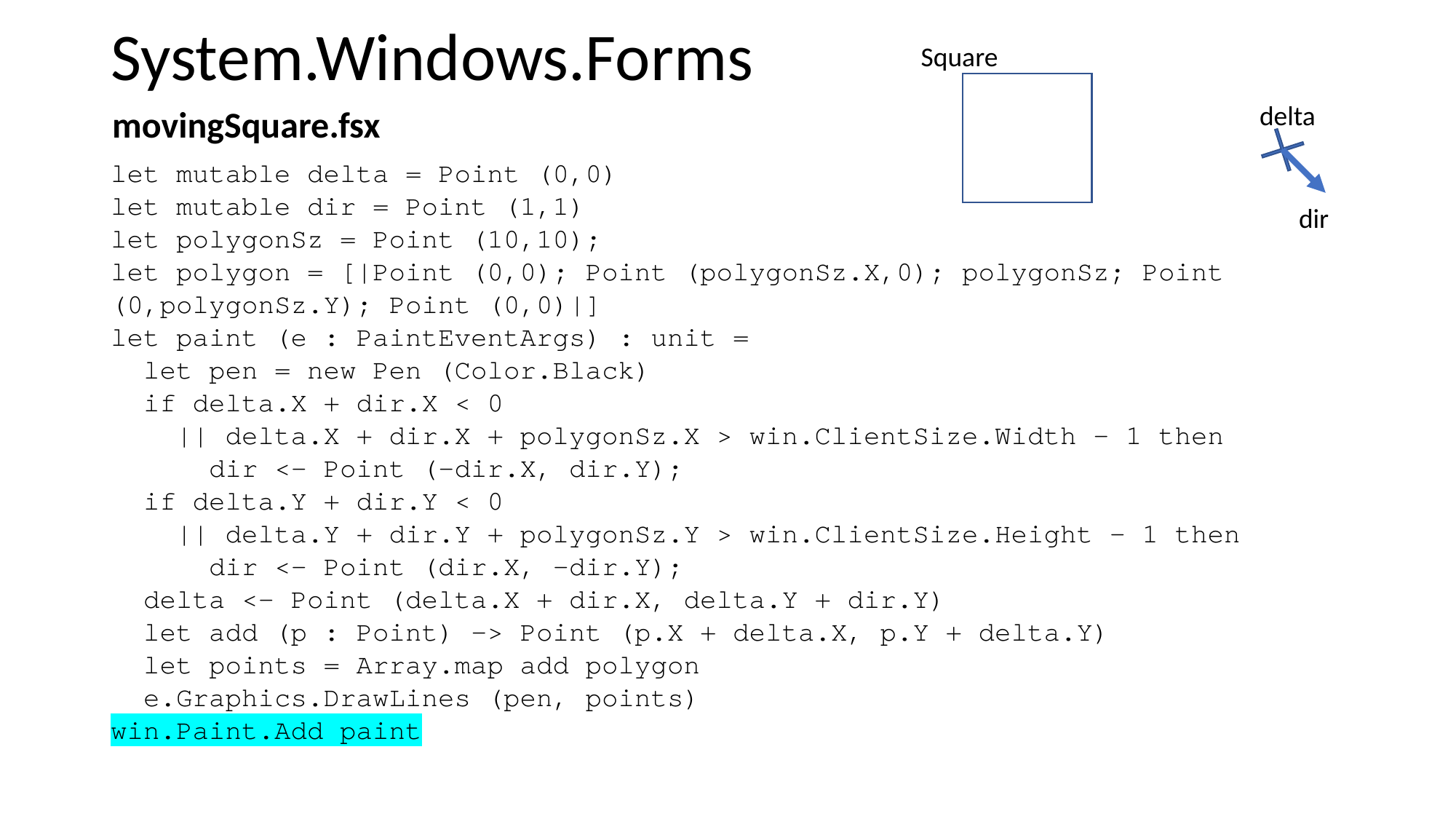

# System.Windows.Forms
Square

delta
movingSquare.fsx

let mutable delta = Point (0,0)
let mutable dir = Point (1,1)
let polygonSz = Point (10,10);
let polygon = [|Point (0,0); Point (polygonSz.X,0); polygonSz; Point (0,polygonSz.Y); Point (0,0)|]
let paint (e : PaintEventArgs) : unit =
  let pen = new Pen (Color.Black)
  if delta.X + dir.X < 0
    || delta.X + dir.X + polygonSz.X > win.ClientSize.Width - 1 then
      dir <- Point (-dir.X, dir.Y);
  if delta.Y + dir.Y < 0
    || delta.Y + dir.Y + polygonSz.Y > win.ClientSize.Height - 1 then
      dir <- Point (dir.X, -dir.Y);
  delta <- Point (delta.X + dir.X, delta.Y + dir.Y)
  let add (p : Point) -> Point (p.X + delta.X, p.Y + delta.Y)
  let points = Array.map add polygon
  e.Graphics.DrawLines (pen, points)
win.Paint.Add paint
dir